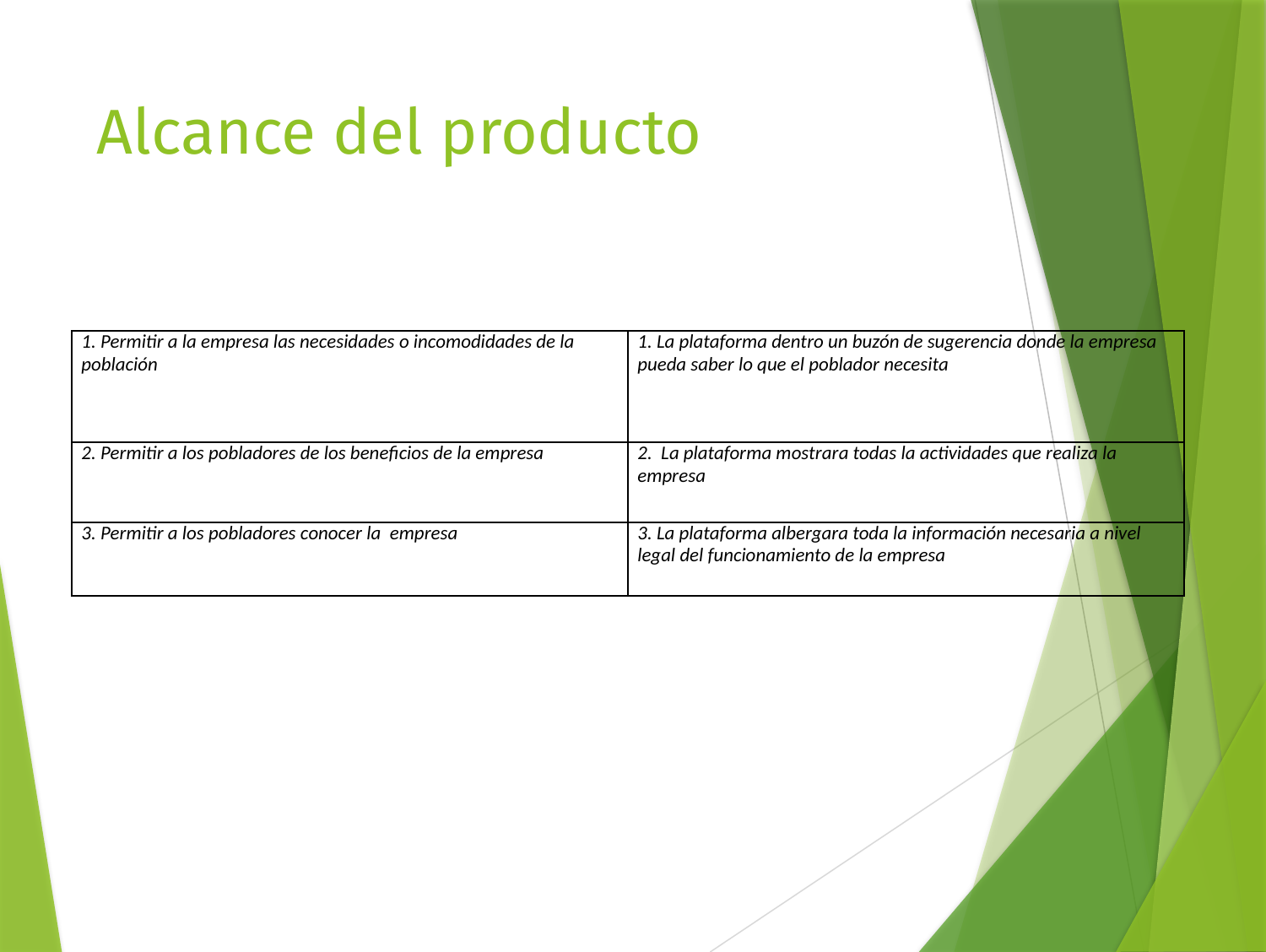

# Alcance del producto
| 1. Permitir a la empresa las necesidades o incomodidades de la población | 1. La plataforma dentro un buzón de sugerencia donde la empresa pueda saber lo que el poblador necesita |
| --- | --- |
| 2. Permitir a los pobladores de los beneficios de la empresa | 2. La plataforma mostrara todas la actividades que realiza la empresa |
| 3. Permitir a los pobladores conocer la empresa | 3. La plataforma albergara toda la información necesaria a nivel legal del funcionamiento de la empresa |